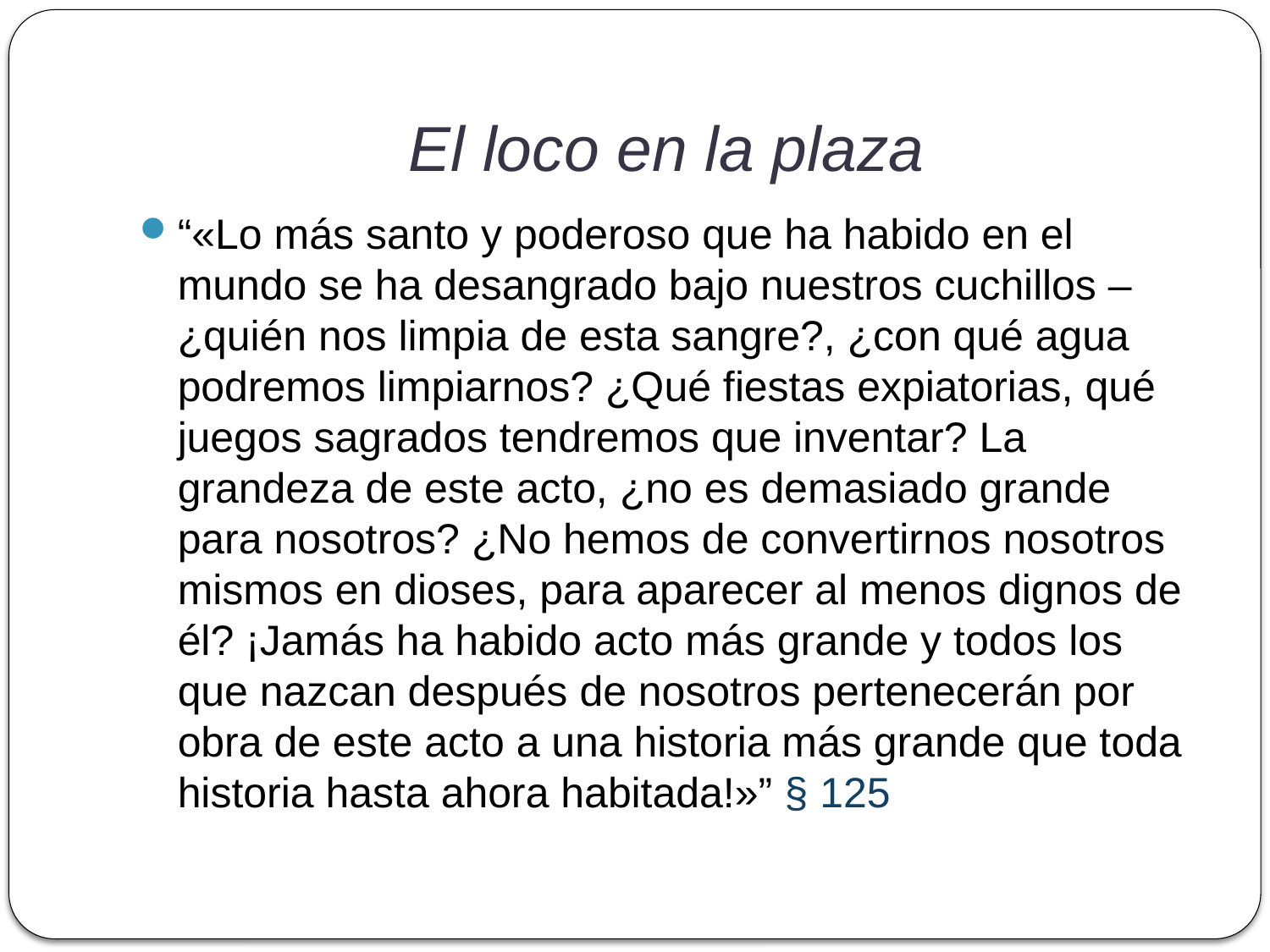

# El loco en la plaza
“«Lo más santo y poderoso que ha habido en el mundo se ha desangrado bajo nuestros cuchillos – ¿quién nos limpia de esta sangre?, ¿con qué agua podremos limpiarnos? ¿Qué fiestas expiatorias, qué juegos sagrados tendremos que inventar? La grandeza de este acto, ¿no es demasiado grande para nosotros? ¿No hemos de convertirnos nosotros mismos en dioses, para aparecer al menos dignos de él? ¡Jamás ha habido acto más grande y todos los que nazcan después de nosotros pertenecerán por obra de este acto a una historia más grande que toda historia hasta ahora habitada!»” § 125